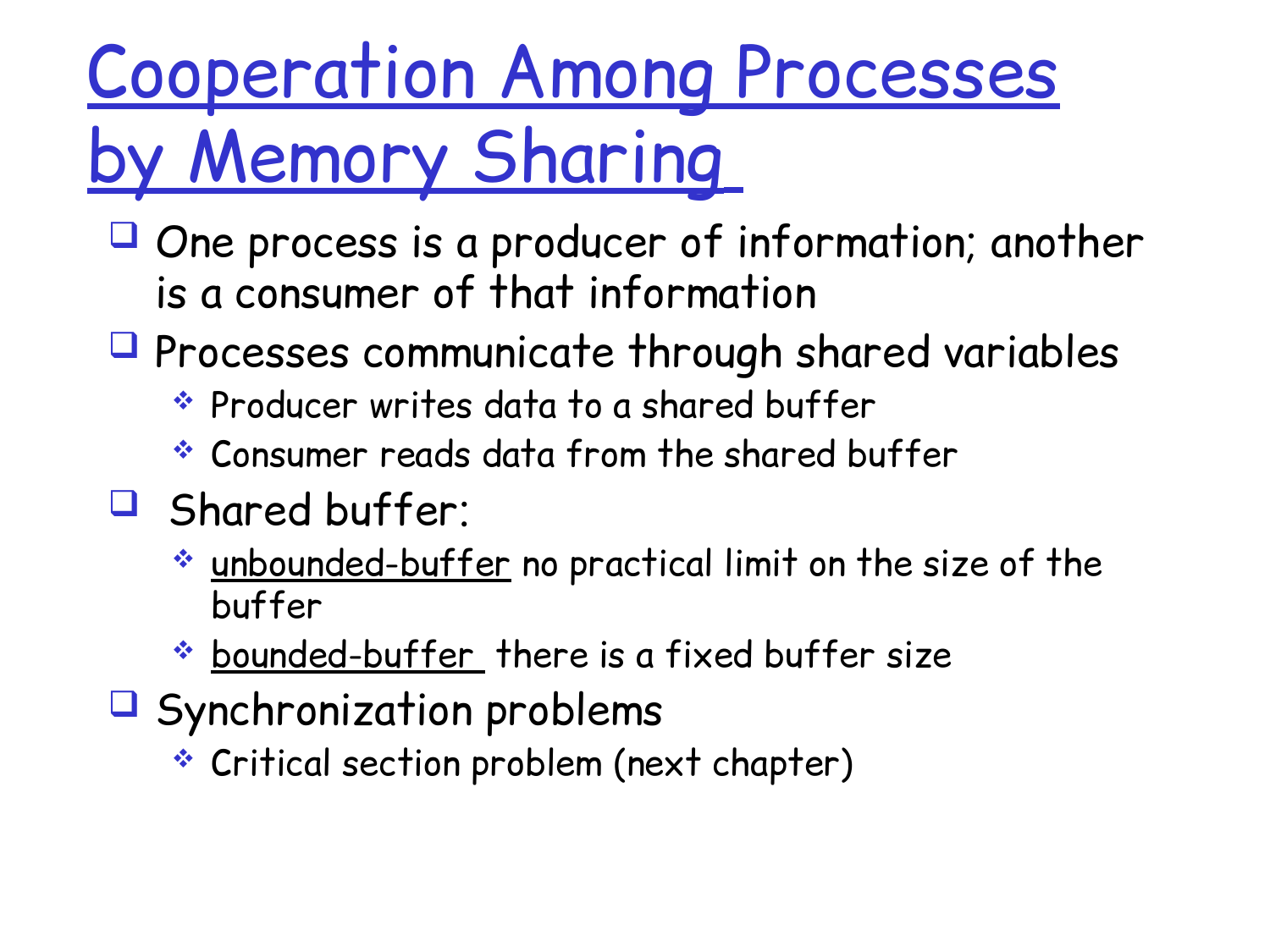

Cooperation Among Processes by Memory Sharing
One process is a producer of information; another is a consumer of that information
Processes communicate through shared variables
Producer writes data to a shared buffer
Consumer reads data from the shared buffer
 Shared buffer:
unbounded-buffer no practical limit on the size of the buffer
bounded-buffer  there is a fixed buffer size
Synchronization problems
Critical section problem (next chapter)